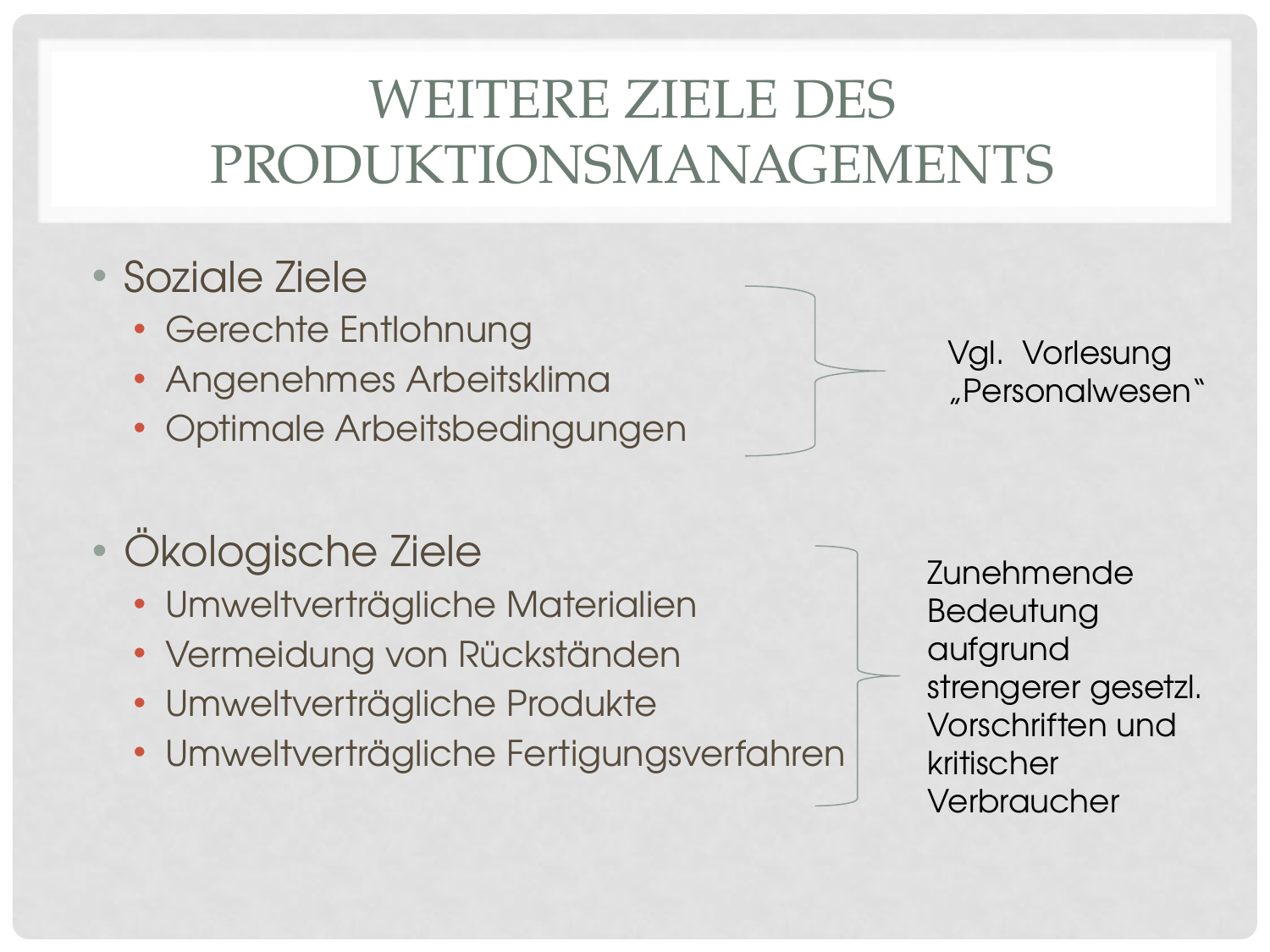

# Weitere Ziele des Produktionsmanagements
Soziale Ziele
Gerechte Entlohnung
Angenehmes Arbeitsklima
Optimale Arbeitsbedingungen

Ökologische Ziele
Umweltverträgliche Materialien
Vermeidung von Rückständen
Umweltverträgliche Produkte
Umweltverträgliche Fertigungsverfahren

Vgl.  Vorlesung „Personalwesen“

Zunehmende Bedeutung aufgrund strengerer gesetzl. Vorschriften und kritischer Verbraucher